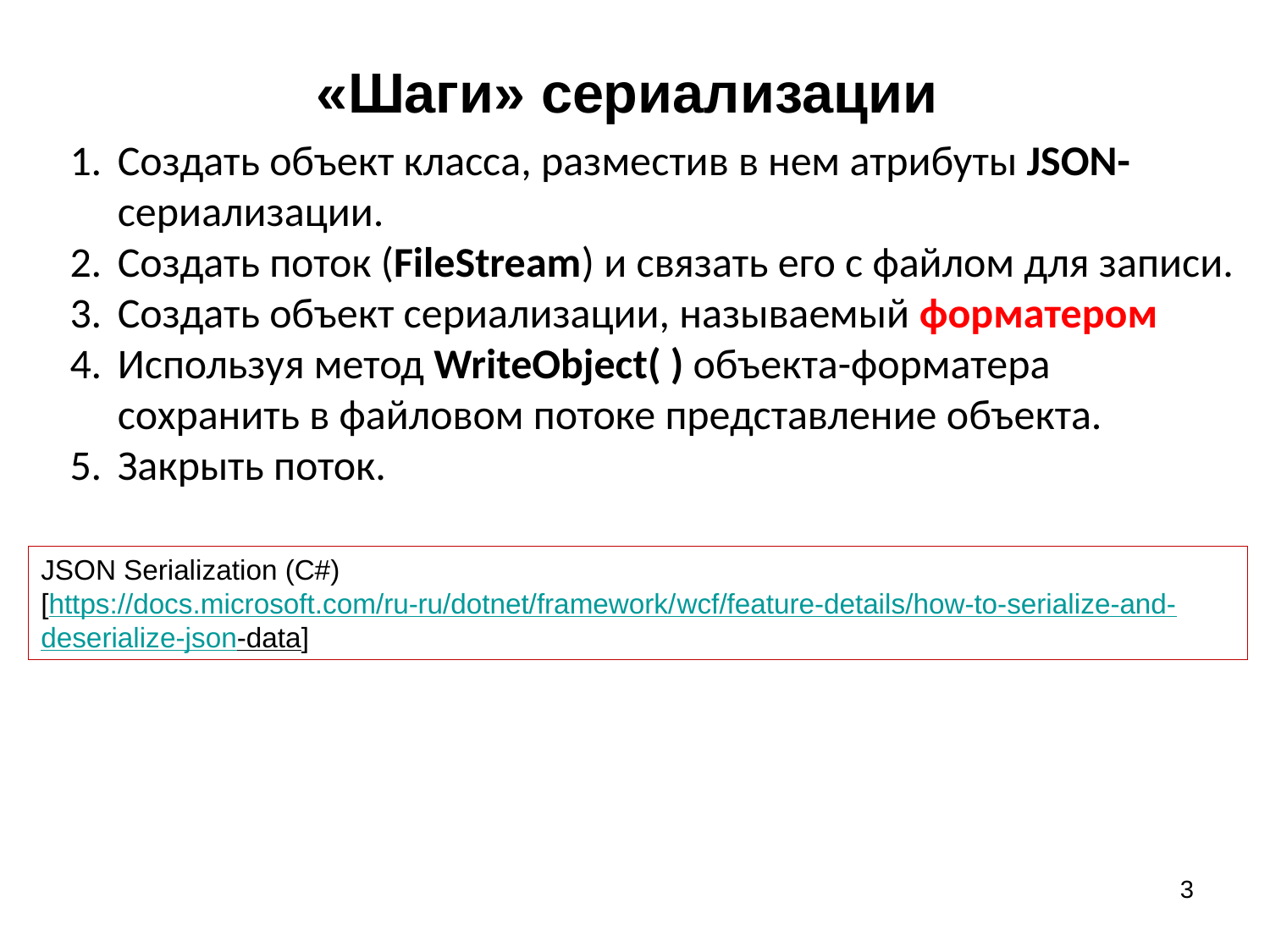

# «Шаги» сериализации
Создать объект класса, разместив в нем атрибуты JSON-сериализации.
Создать поток (FileStream) и связать его с файлом для записи.
Создать объект сериализации, называемый форматером
Используя метод WriteObject( ) объекта-форматера сохранить в файловом потоке представление объекта.
Закрыть поток.
JSON Serialization (C#)
[https://docs.microsoft.com/ru-ru/dotnet/framework/wcf/feature-details/how-to-serialize-and-deserialize-json-data]
3